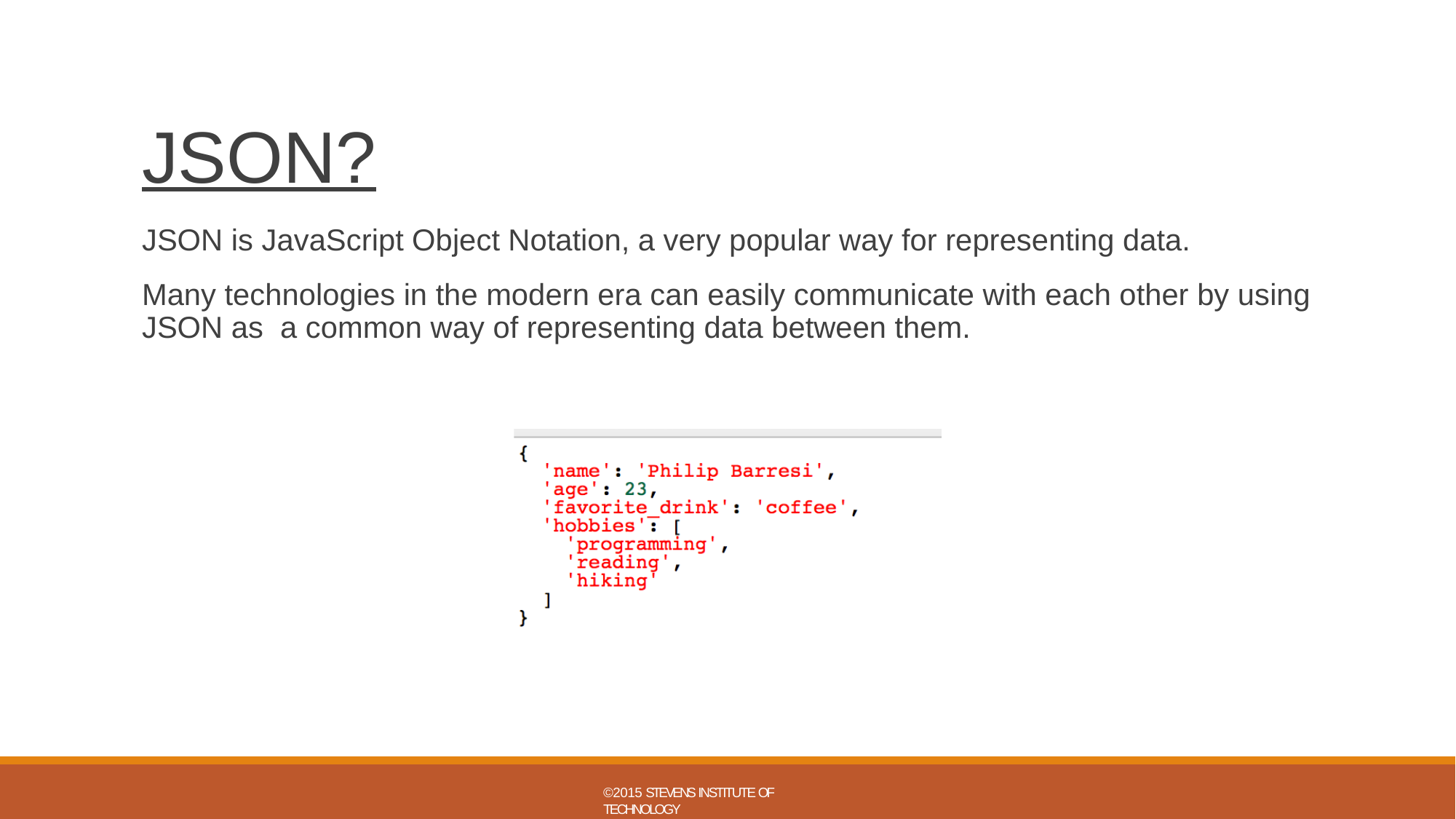

# JSON?
JSON is JavaScript Object Notation, a very popular way for representing data.
Many technologies in the modern era can easily communicate with each other by using JSON as  a common way of representing data between them.

©2015 STEVENS INSTITUTE OF TECHNOLOGY